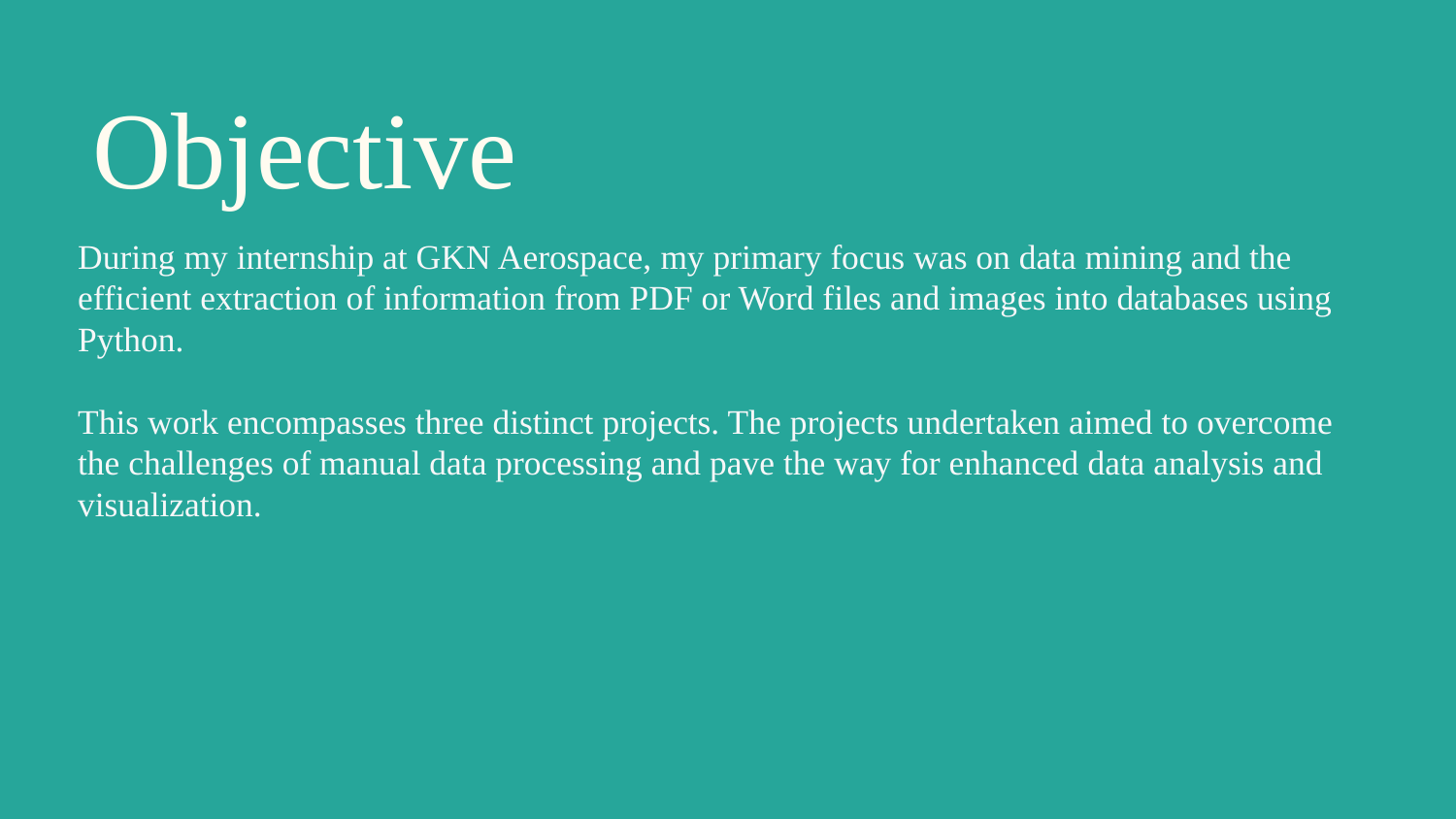

# Objective
During my internship at GKN Aerospace, my primary focus was on data mining and the efficient extraction of information from PDF or Word files and images into databases using Python.

This work encompasses three distinct projects. The projects undertaken aimed to overcome the challenges of manual data processing and pave the way for enhanced data analysis and visualization.